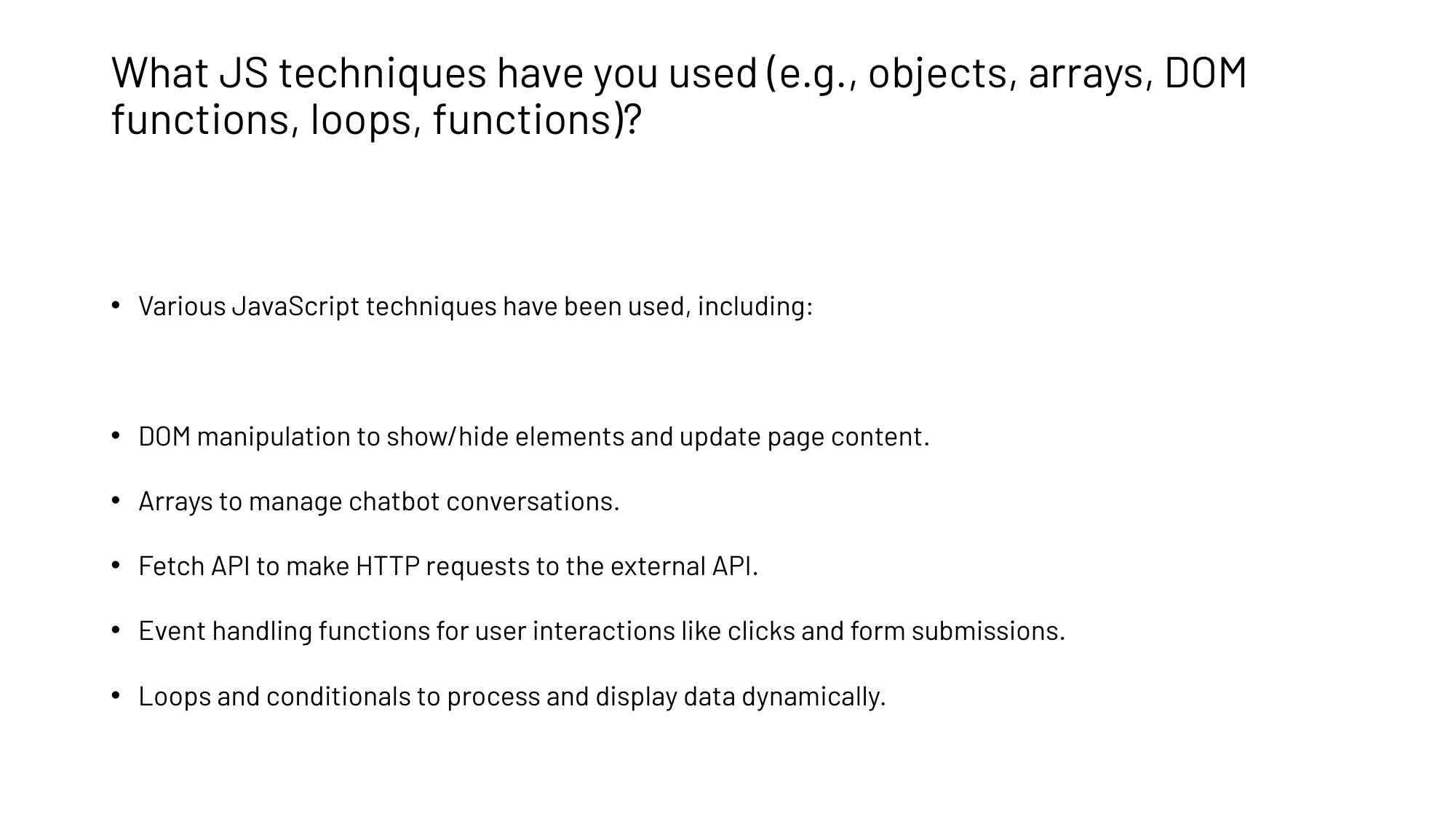

# What JS techniques have you used (e.g., objects, arrays, DOM functions, loops, functions)?

Various JavaScript techniques have been used, including:

DOM manipulation to show/hide elements and update page content.
Arrays to manage chatbot conversations.
Fetch API to make HTTP requests to the external API.
Event handling functions for user interactions like clicks and form submissions.
Loops and conditionals to process and display data dynamically.